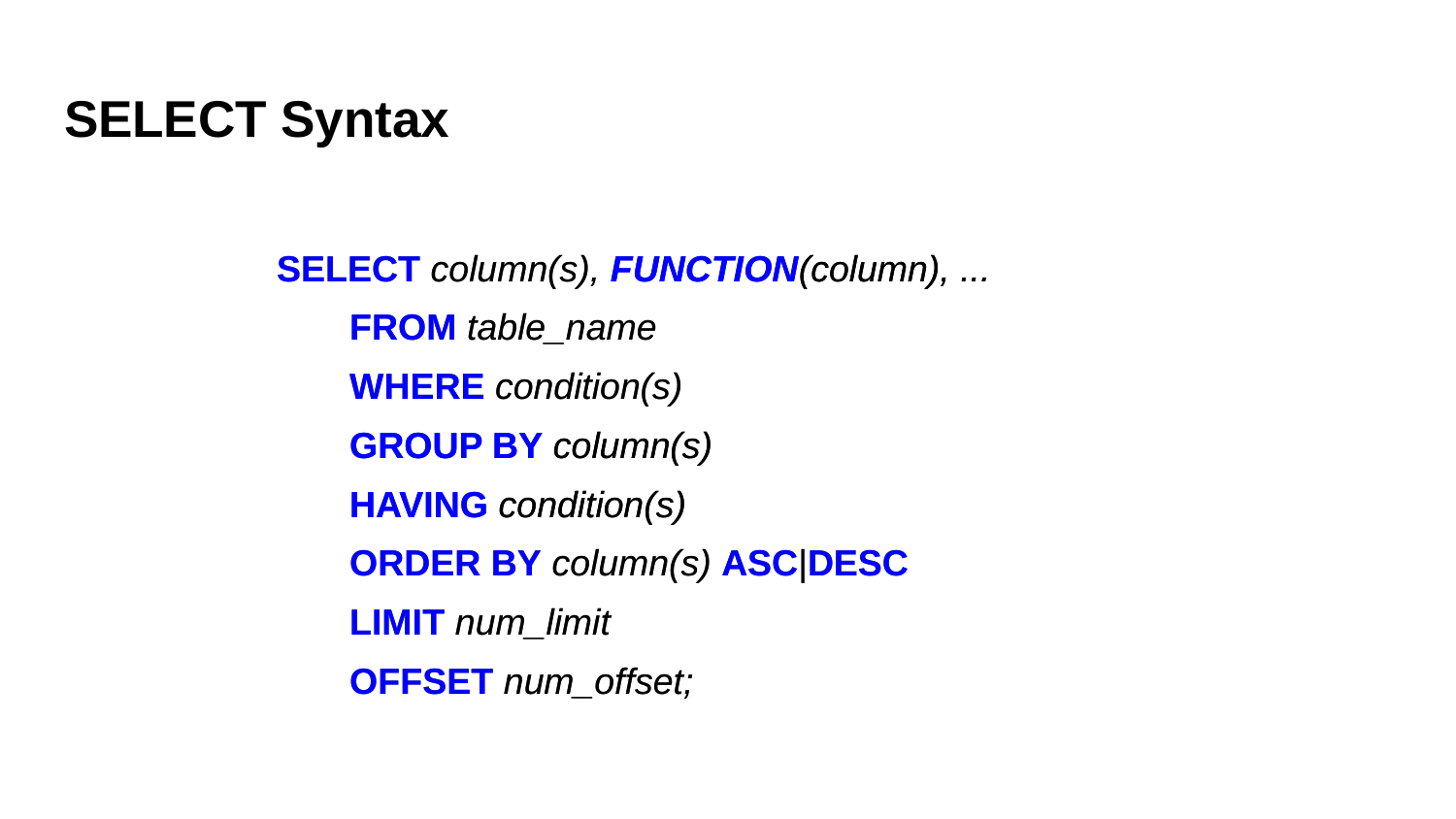

# SELECT Syntax
SELECT column(s), FUNCTION(column), ...
FROM table_name
WHERE condition(s)
GROUP BY column(s)
HAVING condition(s)
ORDER BY column(s) ASC|DESC
LIMIT num_limit
OFFSET num_offset;
SELECT column(s), FUNCTION(column), ...
FROM table_name
WHERE condition(s)
GROUP BY column(s)
HAVING condition(s)
ORDER BY column(s) ASC|DESC
LIMIT num_limit
OFFSET num_offset;